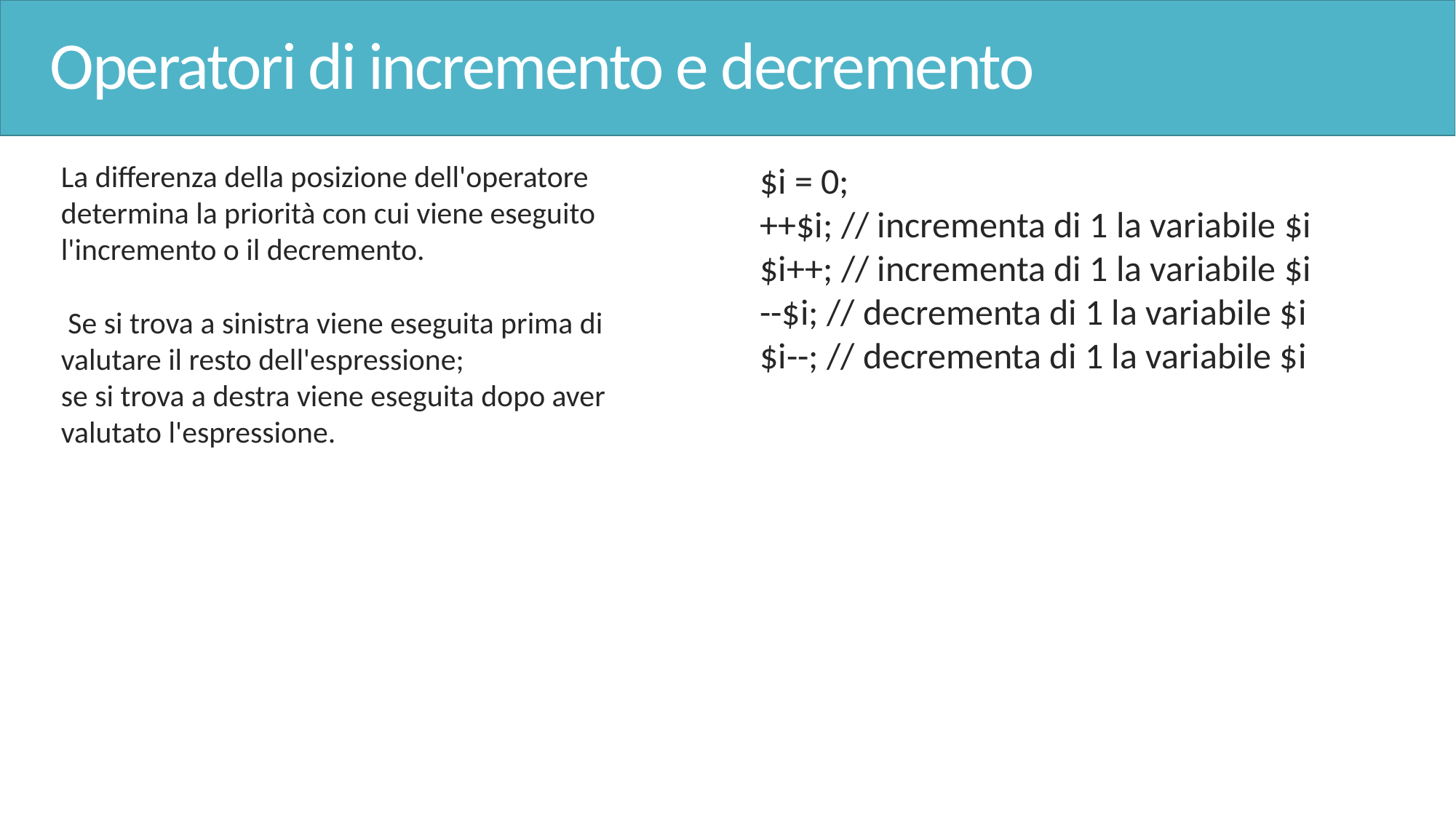

# Operatori di incremento e decremento
La differenza della posizione dell'operatore determina la priorità con cui viene eseguito l'incremento o il decremento.
 Se si trova a sinistra viene eseguita prima di valutare il resto dell'espressione;
se si trova a destra viene eseguita dopo aver valutato l'espressione.
$i = 0;
++$i; // incrementa di 1 la variabile $i
$i++; // incrementa di 1 la variabile $i
--$i; // decrementa di 1 la variabile $i
$i--; // decrementa di 1 la variabile $i